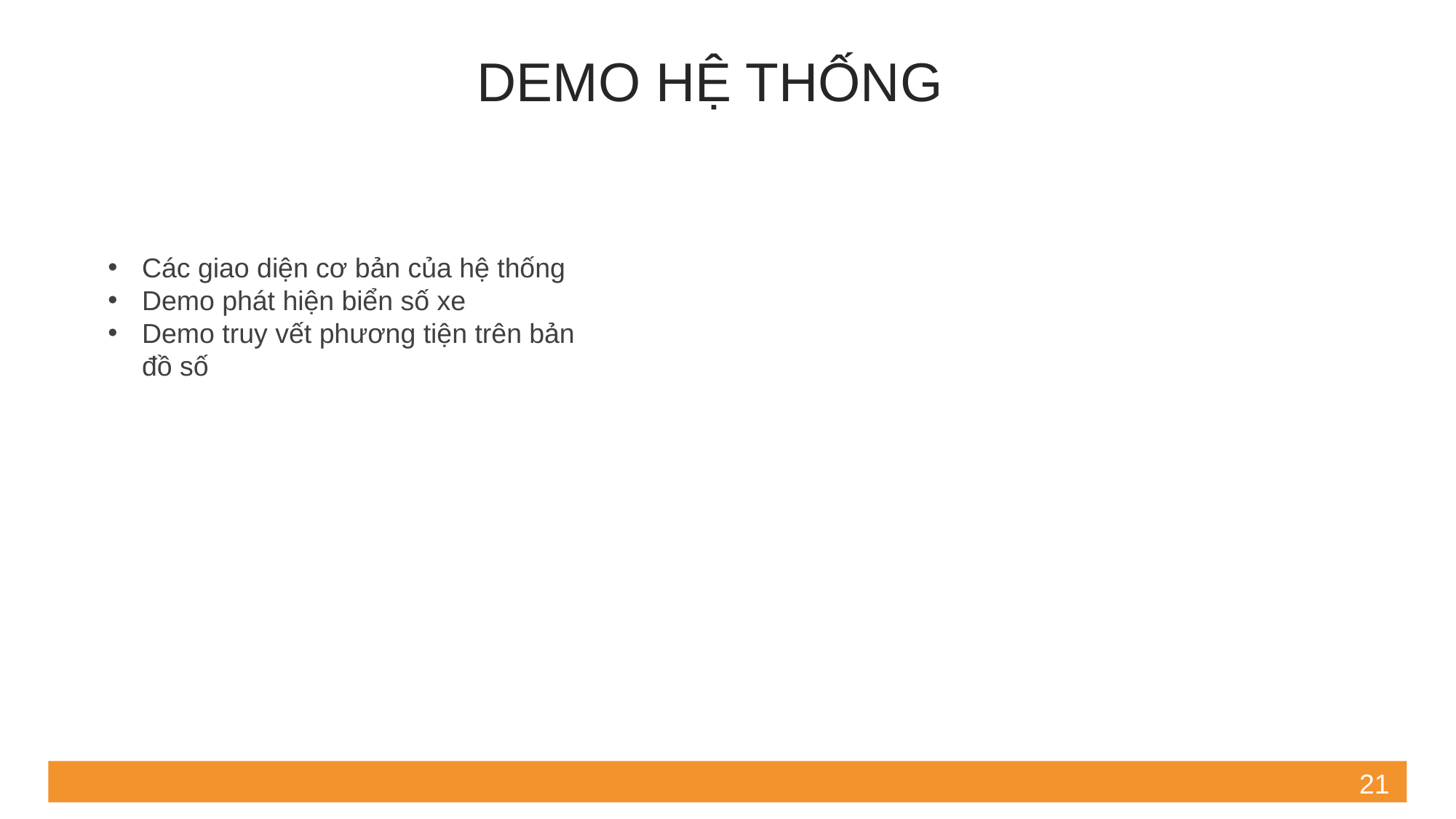

DEMO HỆ THỐNG
Các giao diện cơ bản của hệ thống
Demo phát hiện biển số xe
Demo truy vết phương tiện trên bản đồ số
21